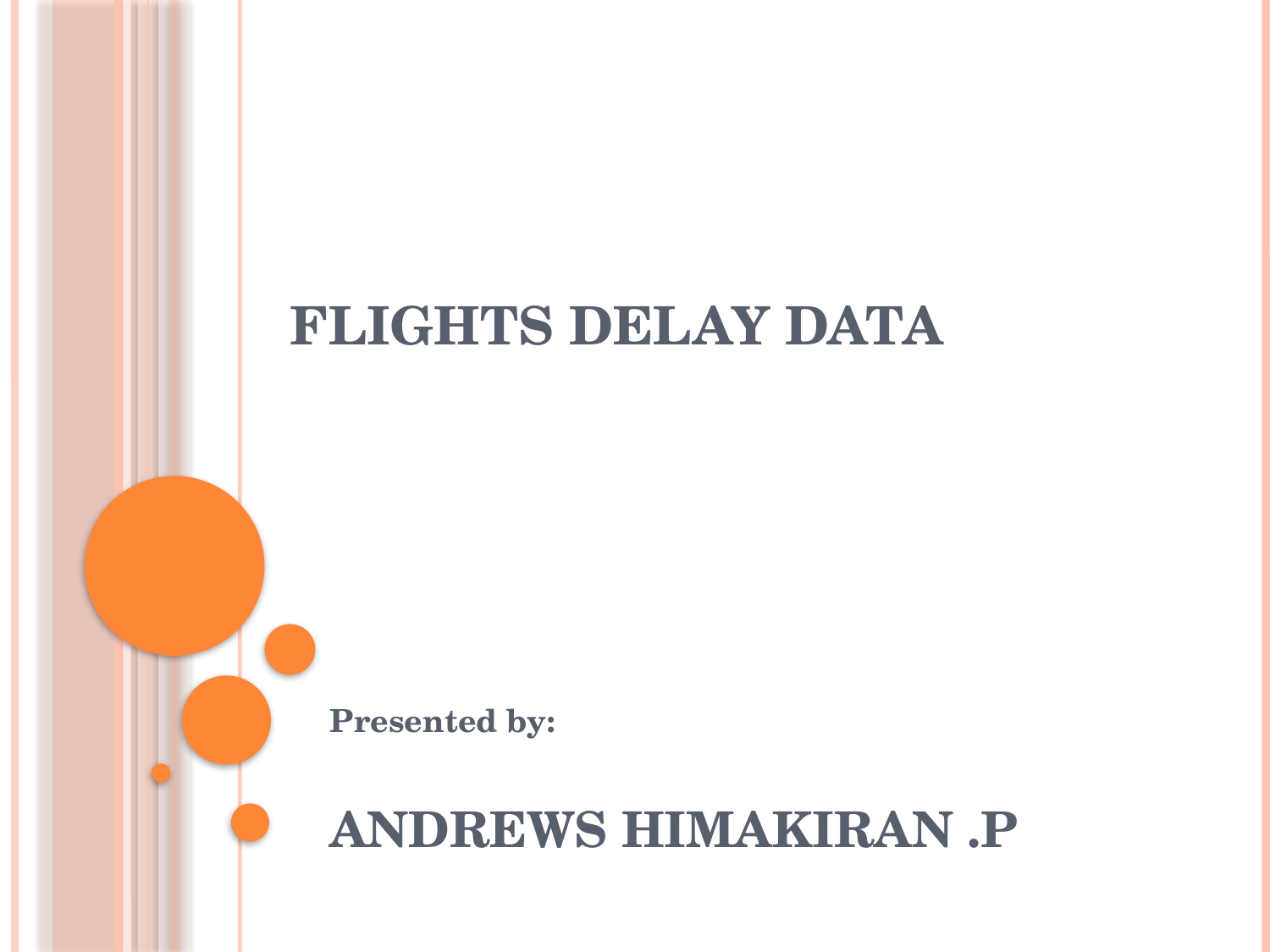

# Flights Delay data
Presented by:

ANDREWS HIMAKIRAN .P